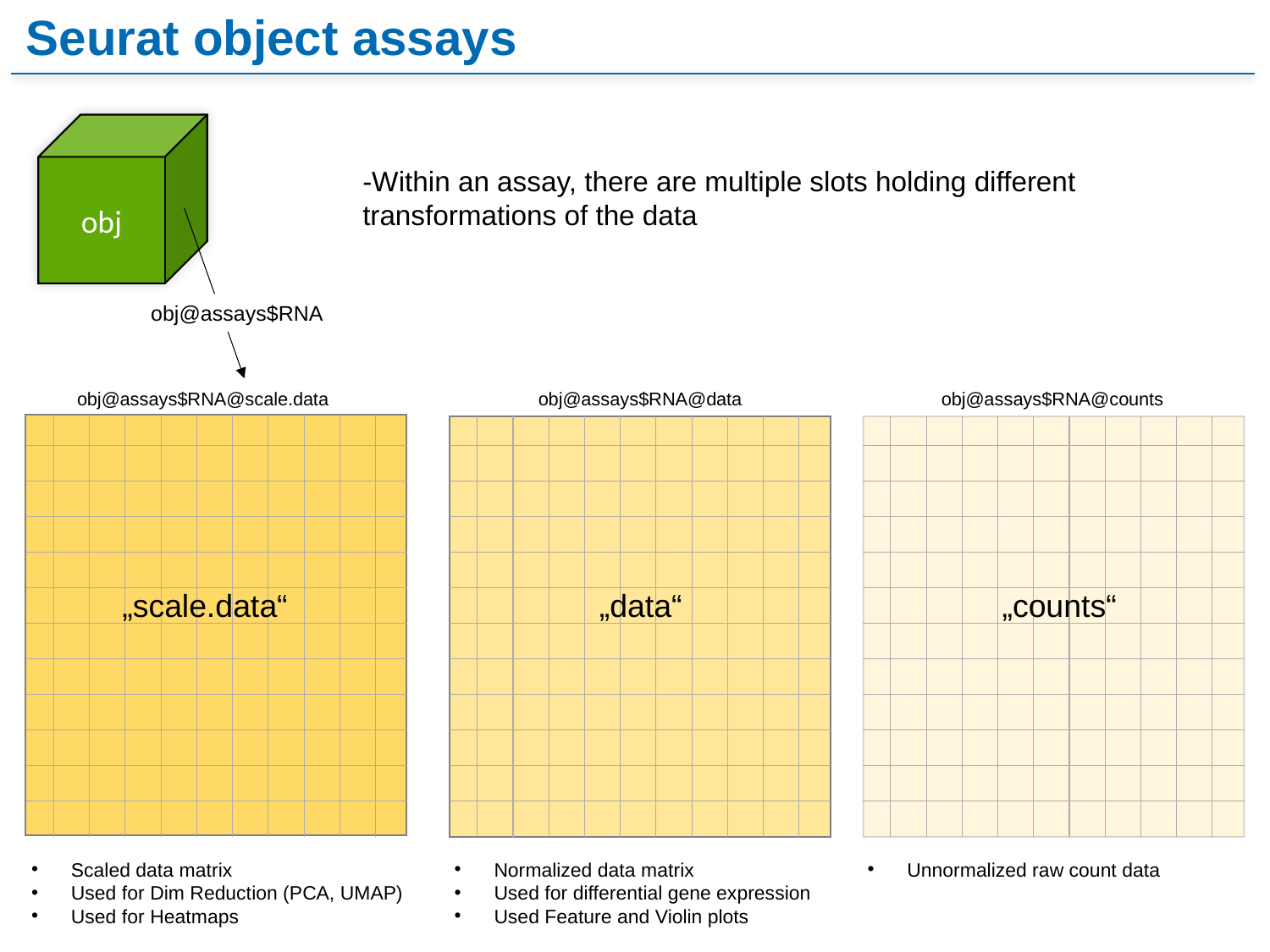

Seurat object assays
obj
-Within an assay, there are multiple slots holding different transformations of the data
obj@assays$RNA
obj@assays$RNA@scale.data

„scale.data“
Scaled data matrix
Used for Dim Reduction (PCA, UMAP)
Used for Heatmaps
obj@assays$RNA@data

„data“
Normalized data matrix
Used for differential gene expression
Used Feature and Violin plots
obj@assays$RNA@counts

„counts“
Unnormalized raw count data